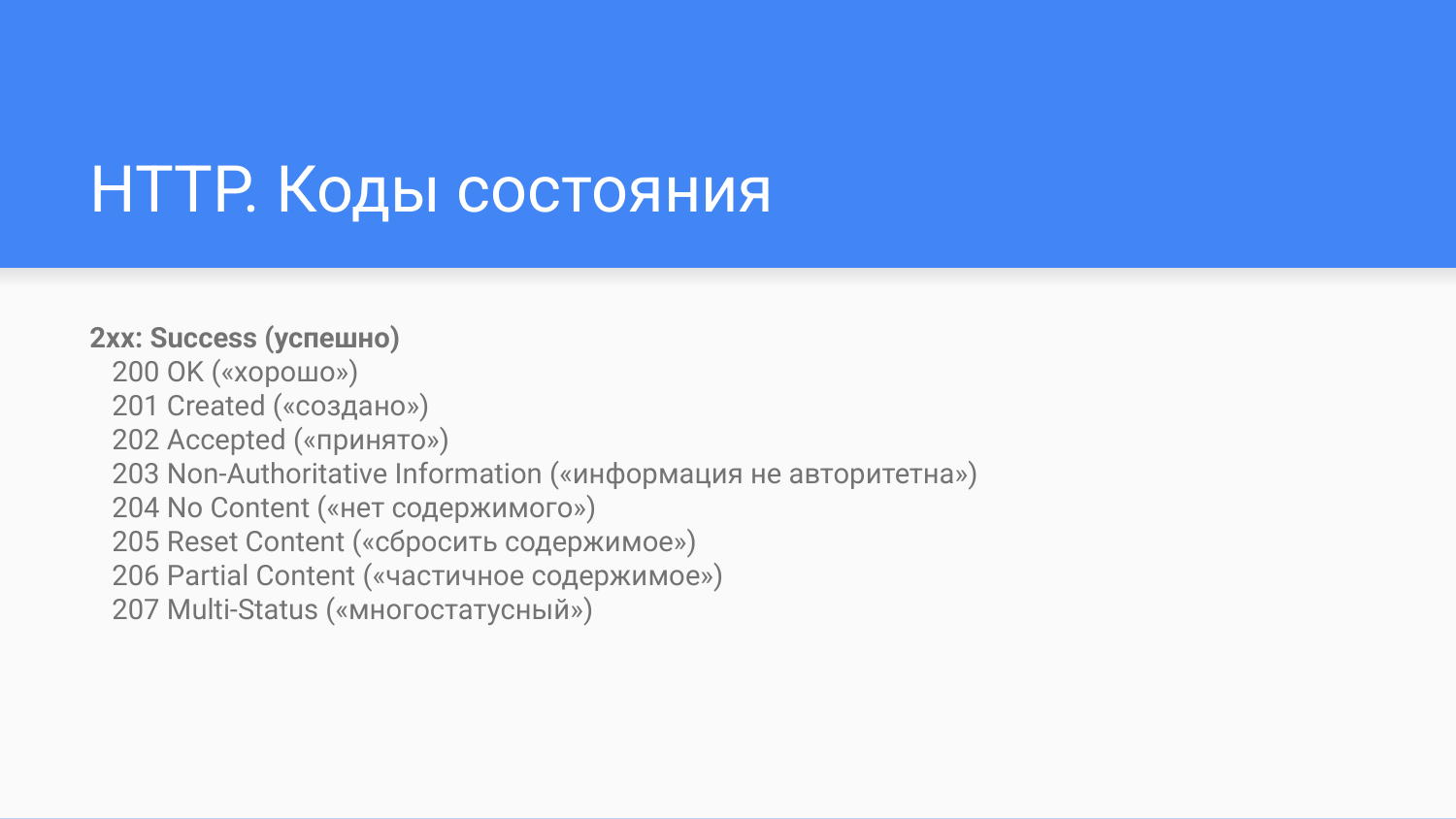

# HTTP. Коды состояния
2xx: Success (успешно)
200 OK («хорошо»)
201 Created («создано»)
202 Accepted («принято»)
203 Non-Authoritative Information («информация не авторитетна»)
204 No Content («нет содержимого»)
205 Reset Content («сбросить содержимое»)
206 Partial Content («частичное содержимое»)
207 Multi-Status («многостатусный»)